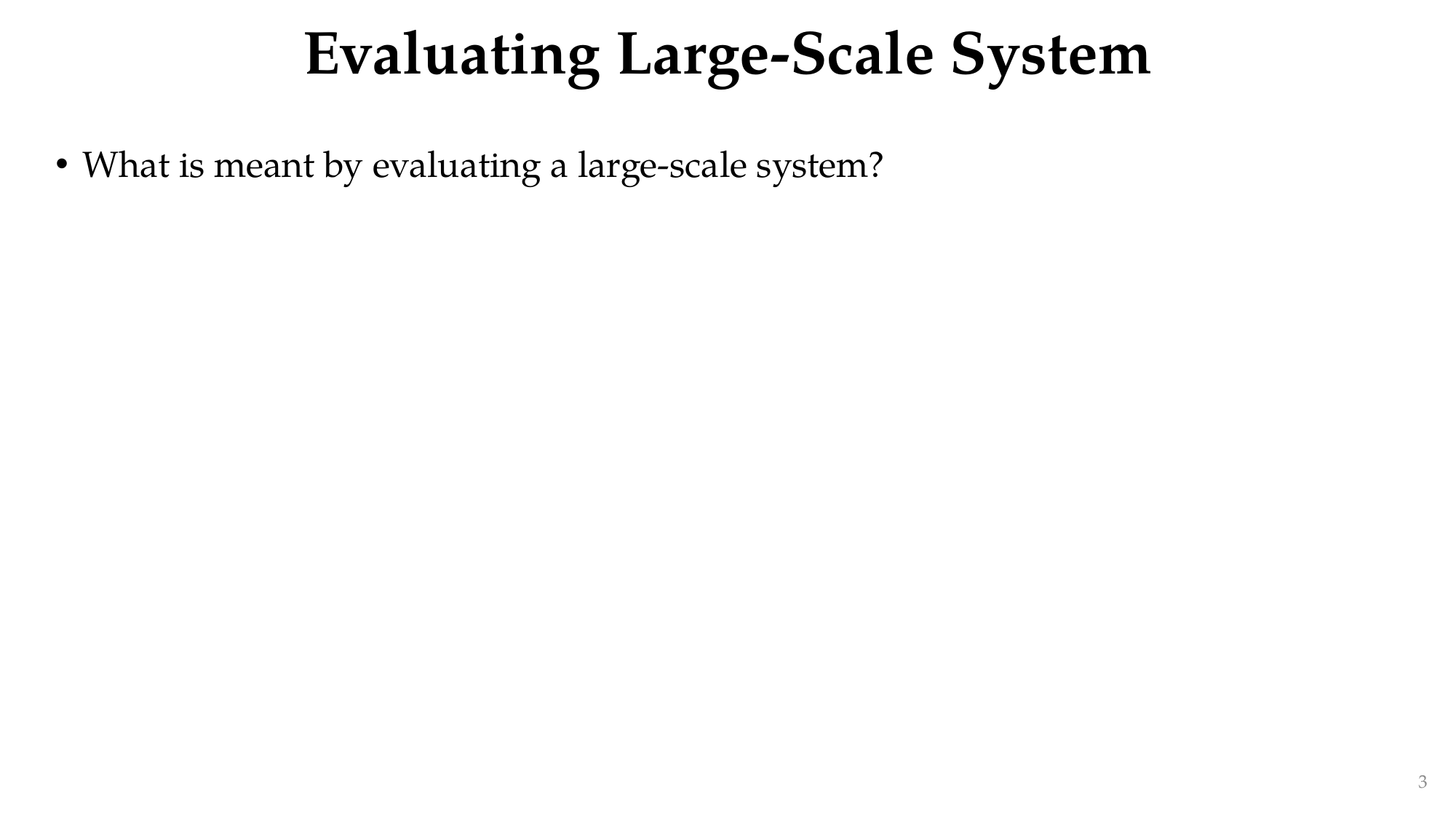

# Evaluating Large-Scale System
What is meant by evaluating a large-scale system?
3